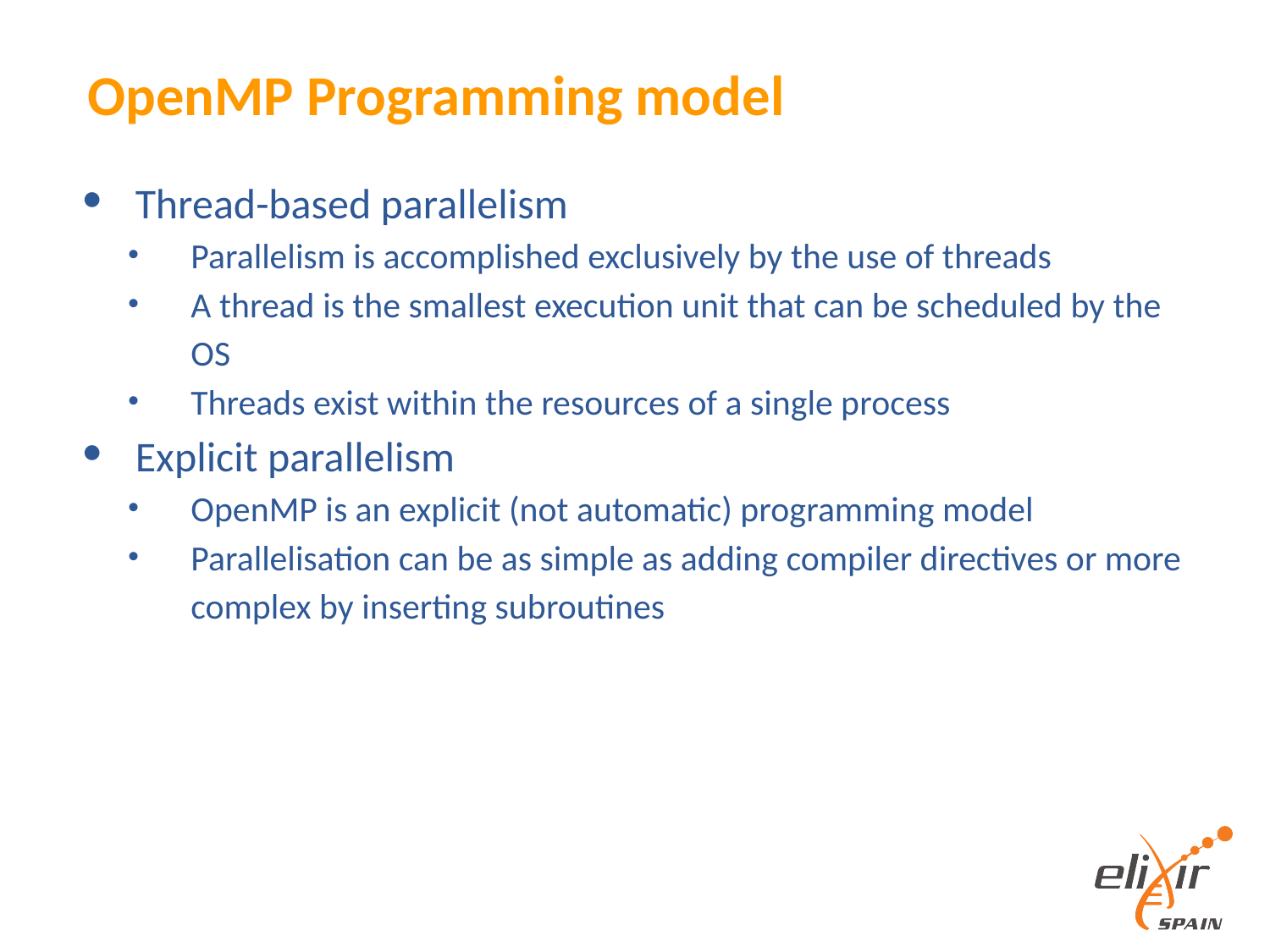

# OpenMP Programming model
Thread-based parallelism
Parallelism is accomplished exclusively by the use of threads
A thread is the smallest execution unit that can be scheduled by the OS
Threads exist within the resources of a single process
Explicit parallelism
OpenMP is an explicit (not automatic) programming model
Parallelisation can be as simple as adding compiler directives or more complex by inserting subroutines